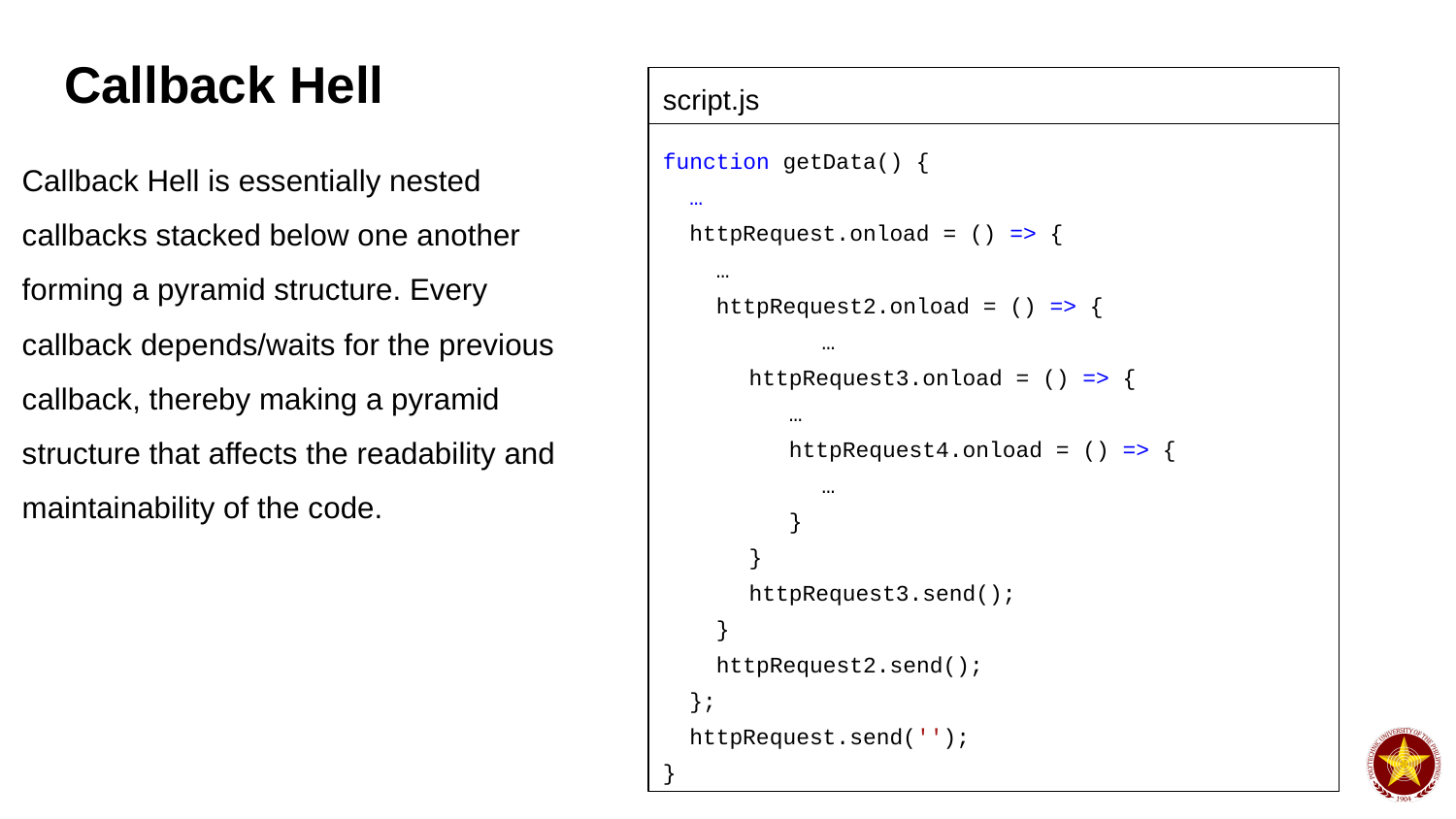

# Callback Hell
script.js
function getData() {
  …
  httpRequest.onload = () => {
    …
    httpRequest2.onload = () => {
	 …
 httpRequest3.onload = () => {
    …
    httpRequest4.onload = () => {
 …
    }
 }
 httpRequest3.send();
    }
    httpRequest2.send();
  };
  httpRequest.send('');
}
Callback Hell is essentially nested callbacks stacked below one another forming a pyramid structure. Every callback depends/waits for the previous callback, thereby making a pyramid structure that affects the readability and maintainability of the code.